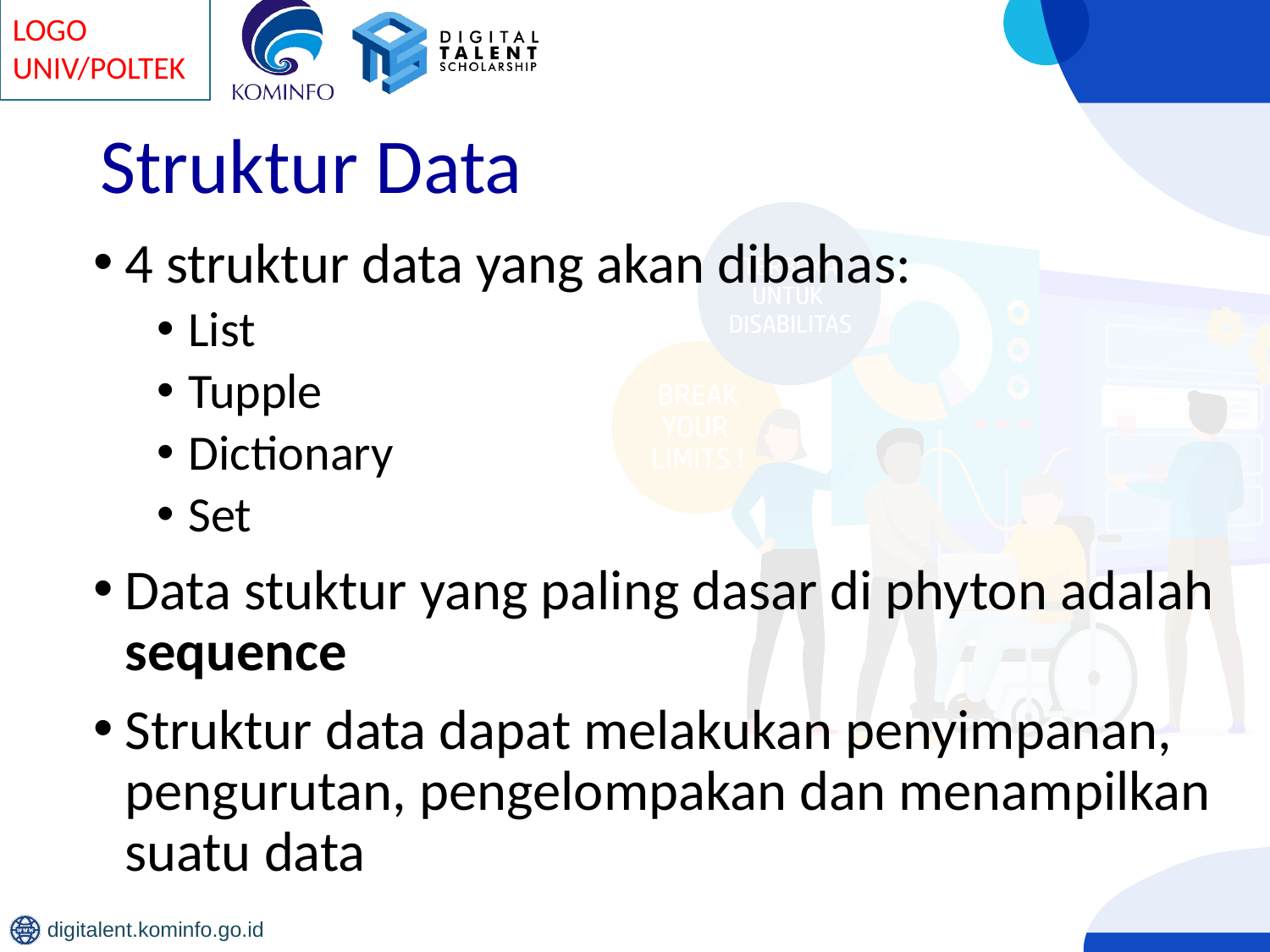

# Struktur Data
4 struktur data yang akan dibahas:
List
Tupple
Dictionary
Set
Data stuktur yang paling dasar di phyton adalah sequence
Struktur data dapat melakukan penyimpanan, pengurutan, pengelompakan dan menampilkan suatu data